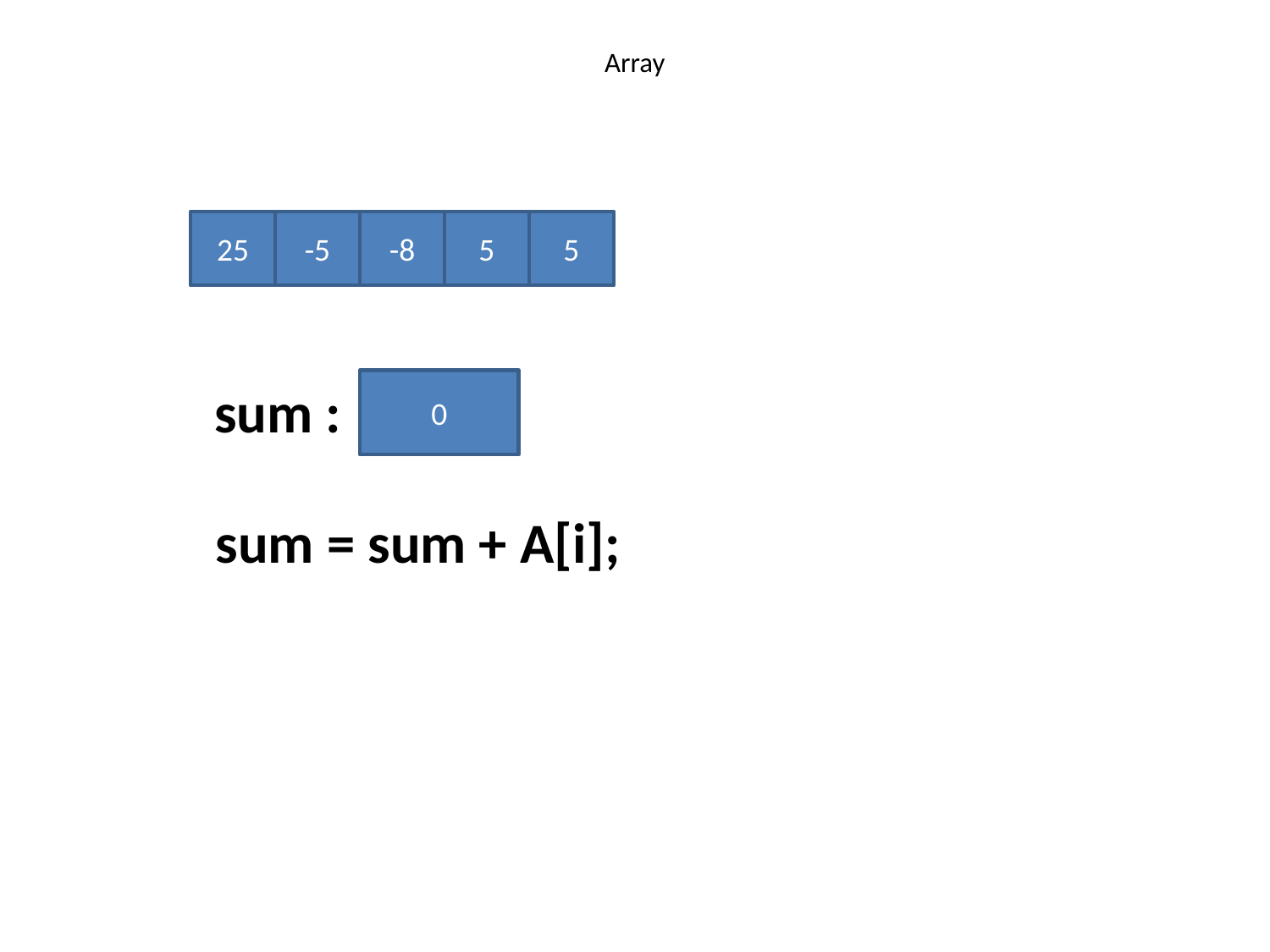

# Array
25
-5
-8
5
5
sum :
0
sum = sum + A[i];